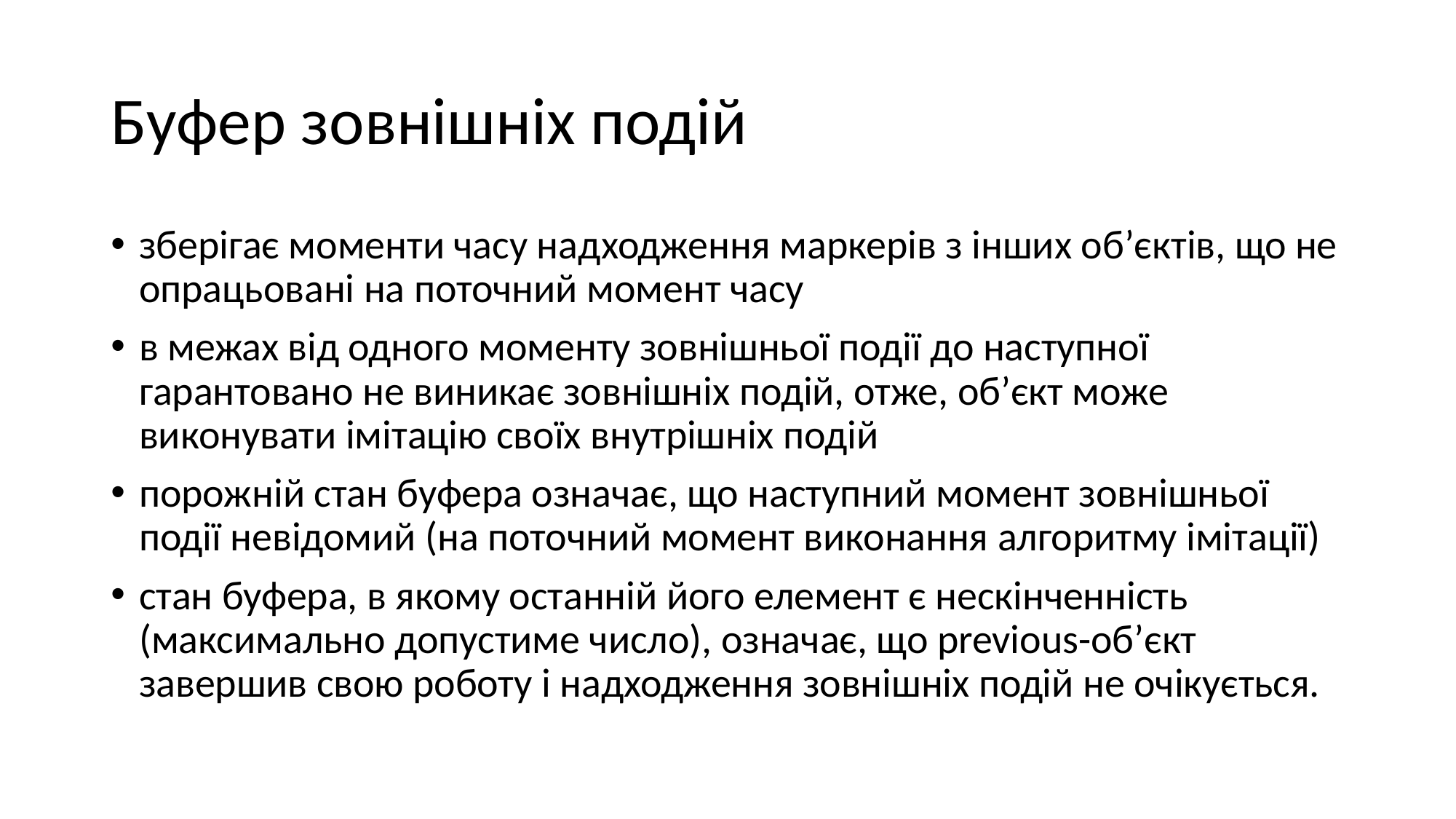

# Буфер зовнішніх подій
зберігає моменти часу надходження маркерів з інших об’єктів, що не опрацьовані на поточний момент часу
в межах від одного моменту зовнішньої події до наступної гарантовано не виникає зовнішніх подій, отже, об’єкт може виконувати імітацію своїх внутрішніх подій
порожній стан буфера означає, що наступний момент зовнішньої події невідомий (на поточний момент виконання алгоритму імітації)
стан буфера, в якому останній його елемент є нескінченність (максимально допустиме число), означає, що previous-об’єкт завершив свою роботу і надходження зовнішніх подій не очікується.